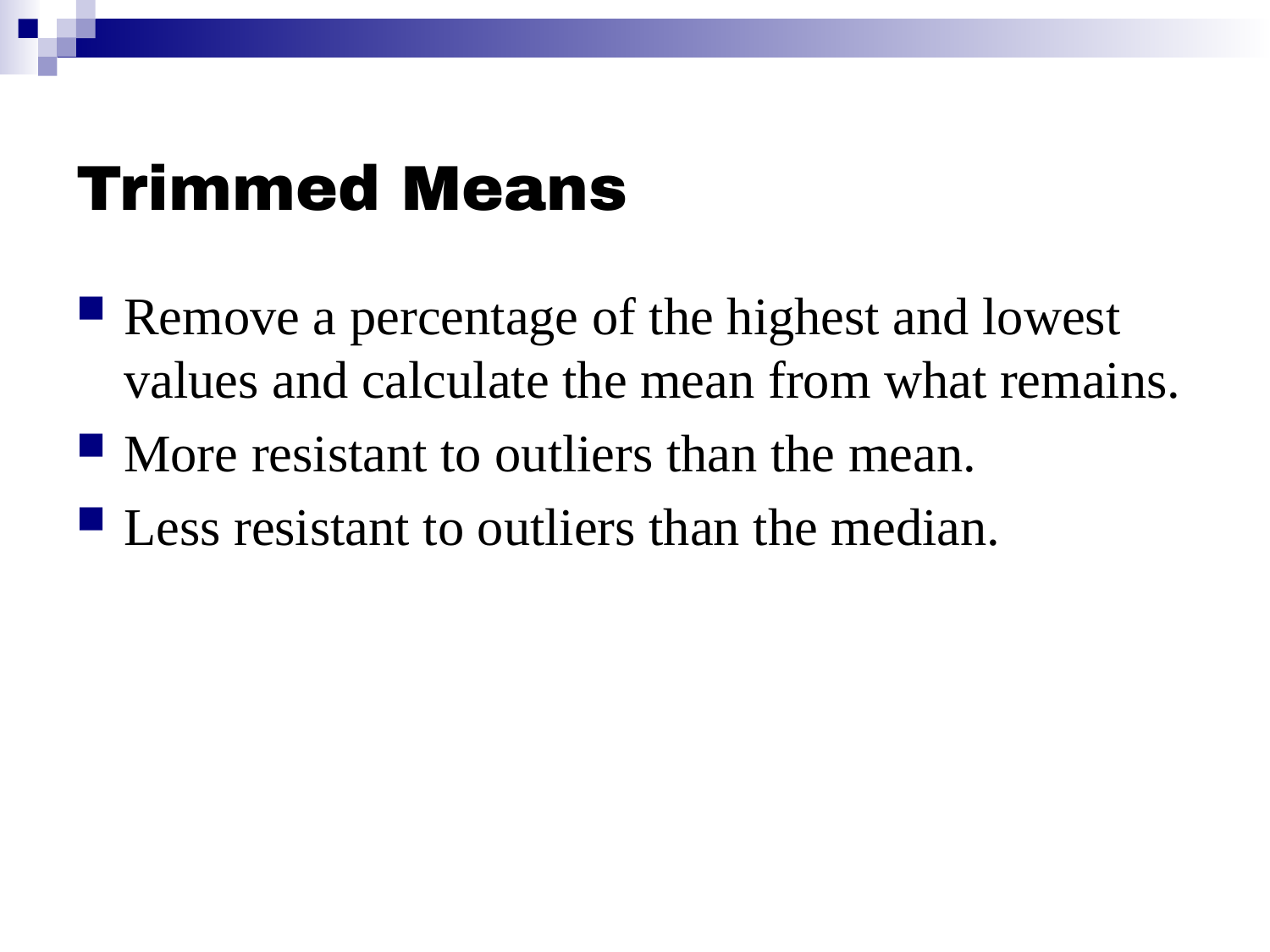

# Trimmed Means
Remove a percentage of the highest and lowest values and calculate the mean from what remains.
More resistant to outliers than the mean.
Less resistant to outliers than the median.